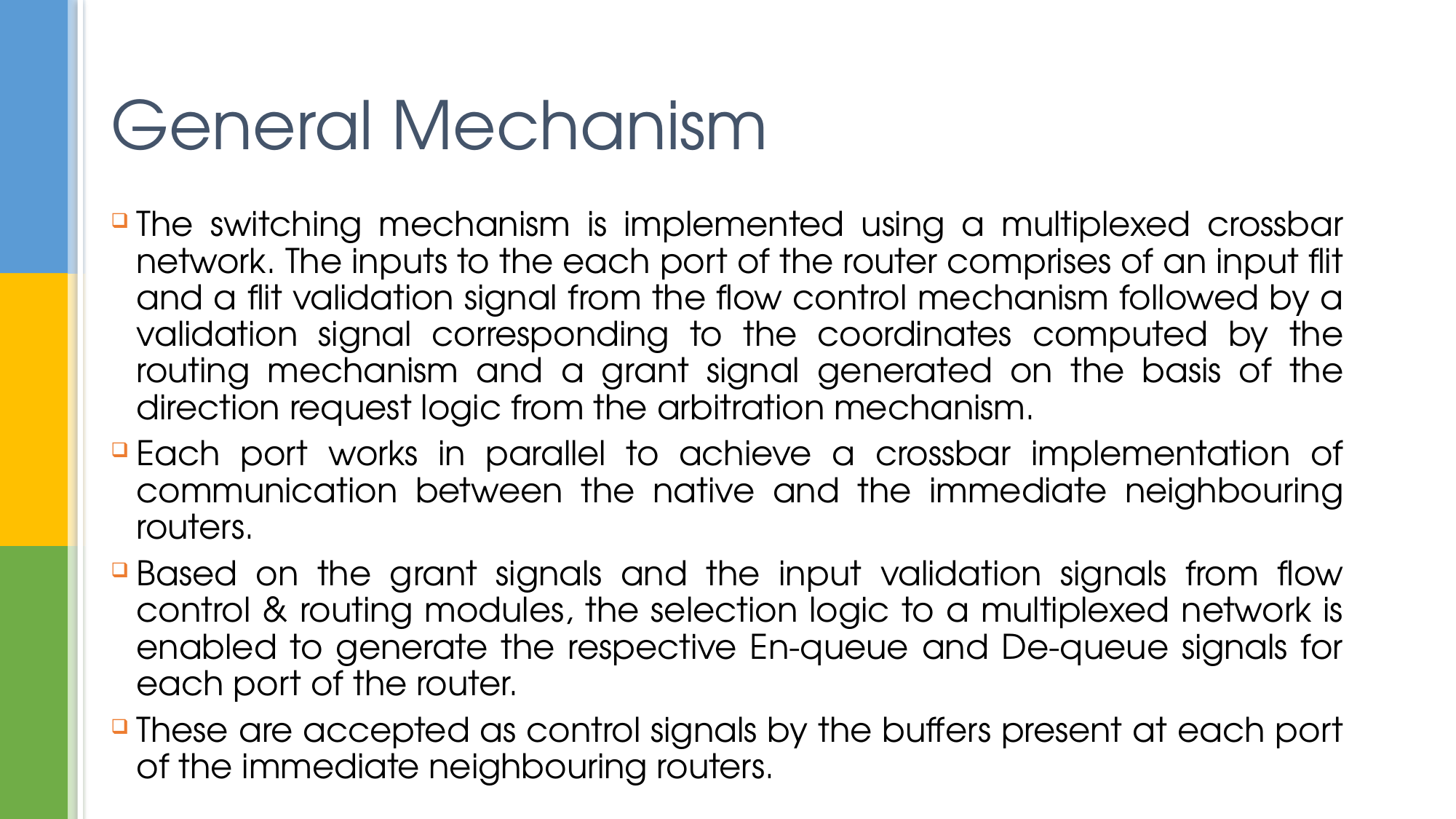

# General Mechanism
The switching mechanism is implemented using a multiplexed crossbar network. The inputs to the each port of the router comprises of an input flit and a flit validation signal from the flow control mechanism followed by a validation signal corresponding to the coordinates computed by the routing mechanism and a grant signal generated on the basis of the direction request logic from the arbitration mechanism.
Each port works in parallel to achieve a crossbar implementation of communication between the native and the immediate neighbouring routers.
Based on the grant signals and the input validation signals from flow control & routing modules, the selection logic to a multiplexed network is enabled to generate the respective En-queue and De-queue signals for each port of the router.
These are accepted as control signals by the buffers present at each port of the immediate neighbouring routers.